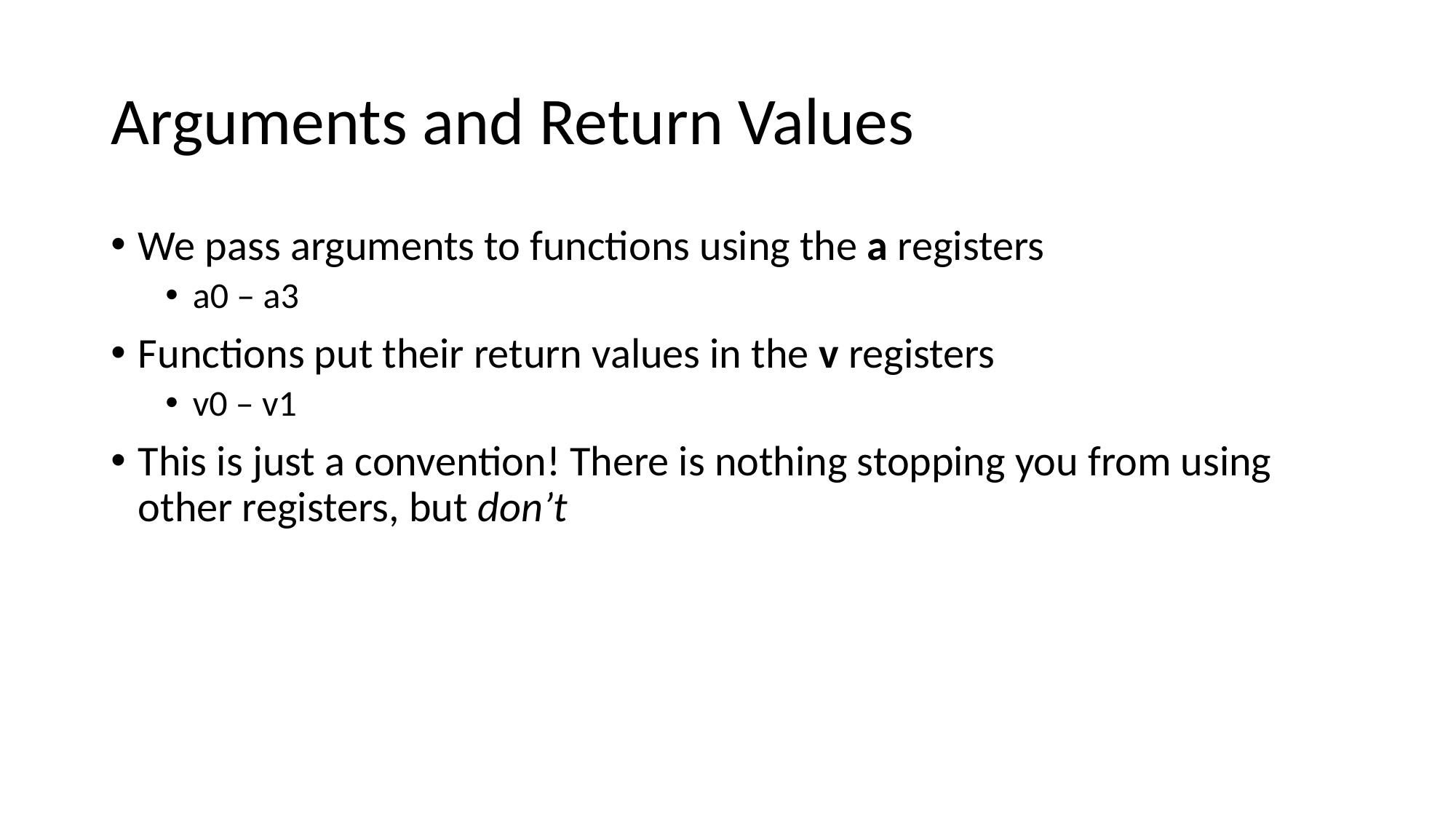

# Arguments and Return Values
We pass arguments to functions using the a registers
a0 – a3
Functions put their return values in the v registers
v0 – v1
This is just a convention! There is nothing stopping you from using other registers, but don’t